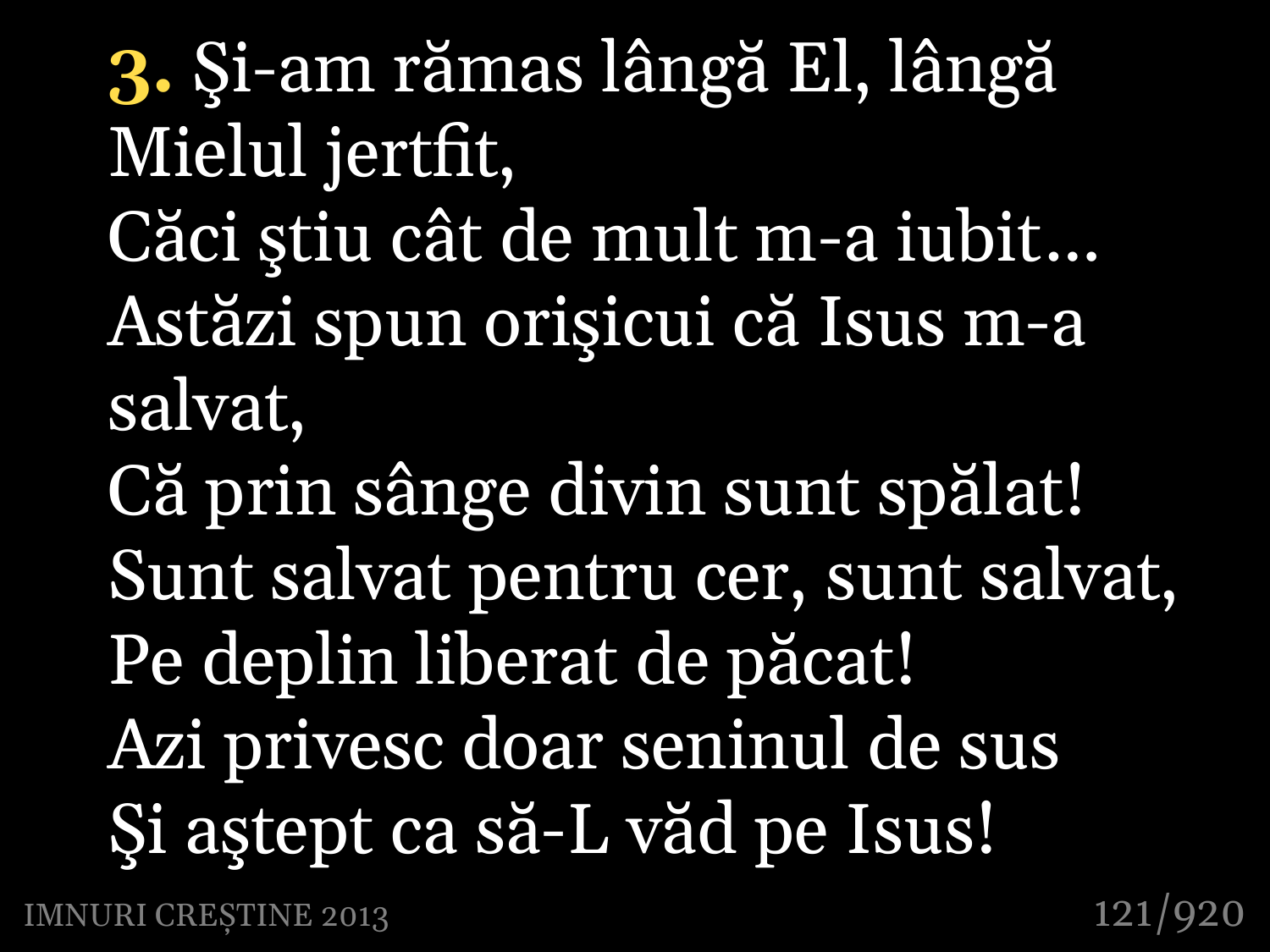

3. Şi-am rămas lângă El, lângă Mielul jertfit,
Căci ştiu cât de mult m-a iubit…
Astăzi spun orişicui că Isus m-a salvat,
Că prin sânge divin sunt spălat!
Sunt salvat pentru cer, sunt salvat,
Pe deplin liberat de păcat!
Azi privesc doar seninul de sus
Şi aştept ca să-L văd pe Isus!
121/920
IMNURI CREȘTINE 2013